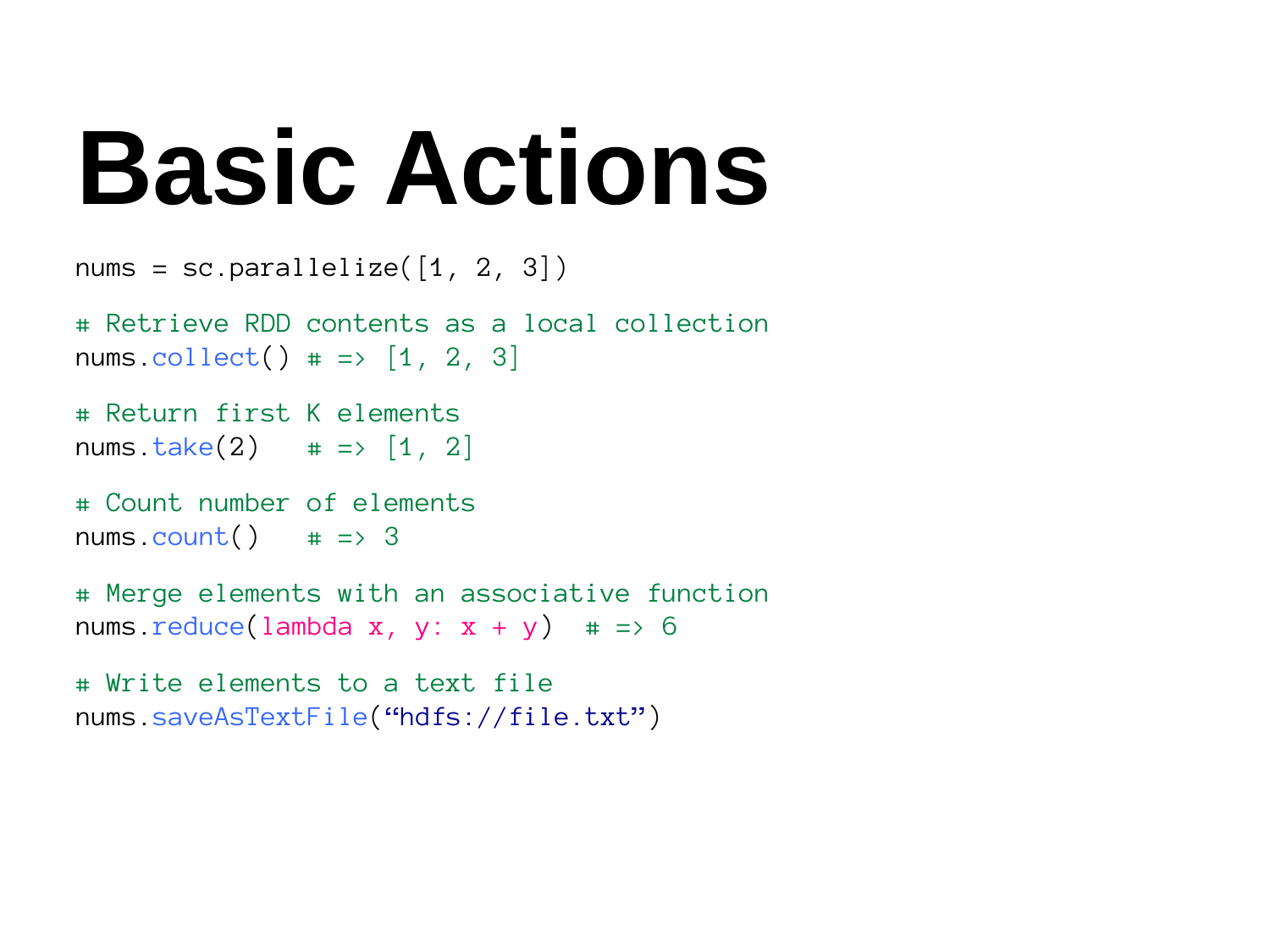

# Basic Actions
nums = sc.parallelize([1, 2, 3])
# Retrieve RDD contents as a local collection nums.collect() # => [1, 2, 3]
# Return first K elements nums.take(2)   # => [1, 2]
# Count number of elements nums.count()   # => 3
# Merge elements with an associative function nums.reduce(lambda x, y: x + y)  # => 6
# Write elements to a text file nums.saveAsTextFile(“hdfs://file.txt”)